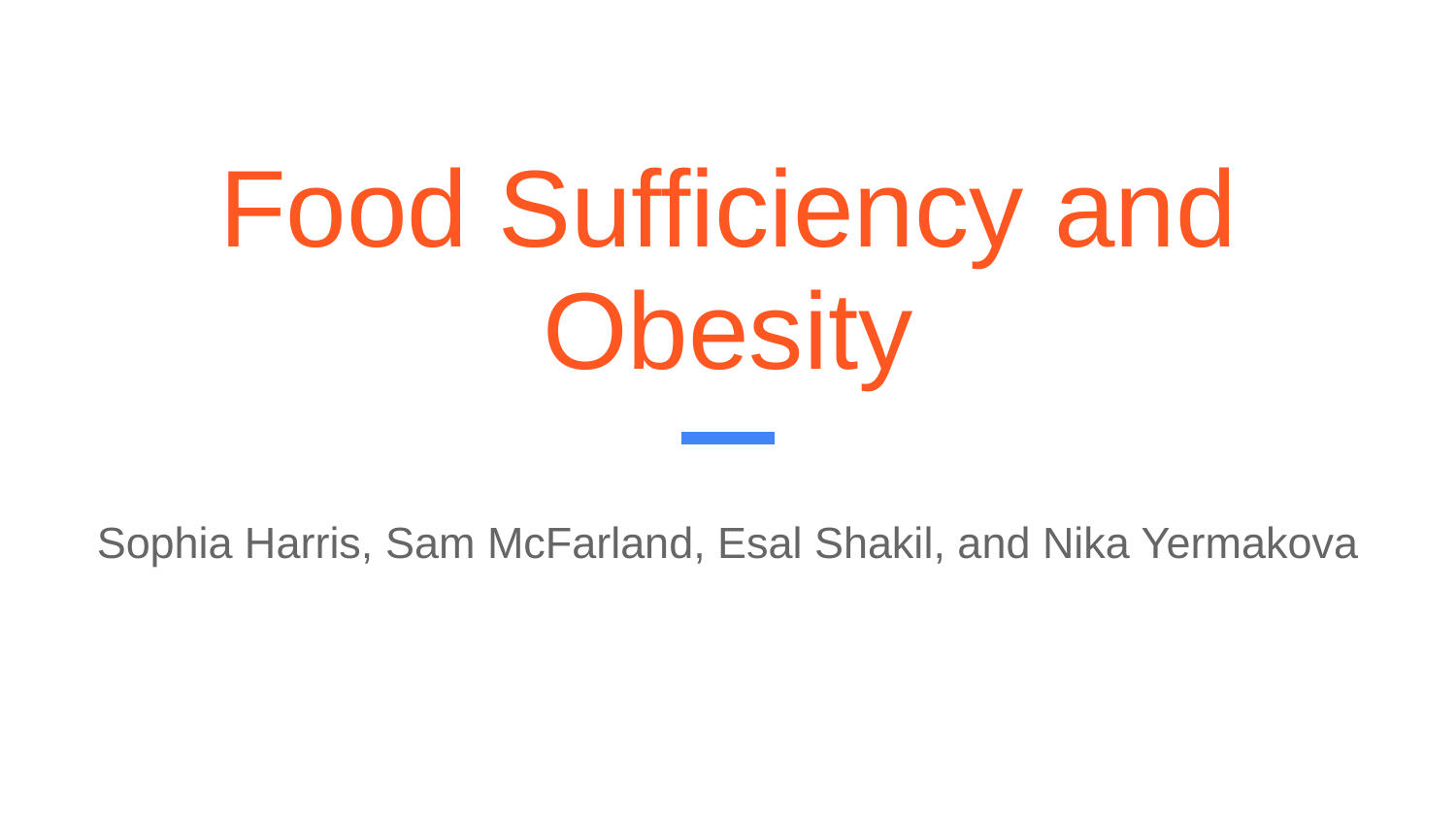

# Food Sufficiency and Obesity
Sophia Harris, Sam McFarland, Esal Shakil, and Nika Yermakova